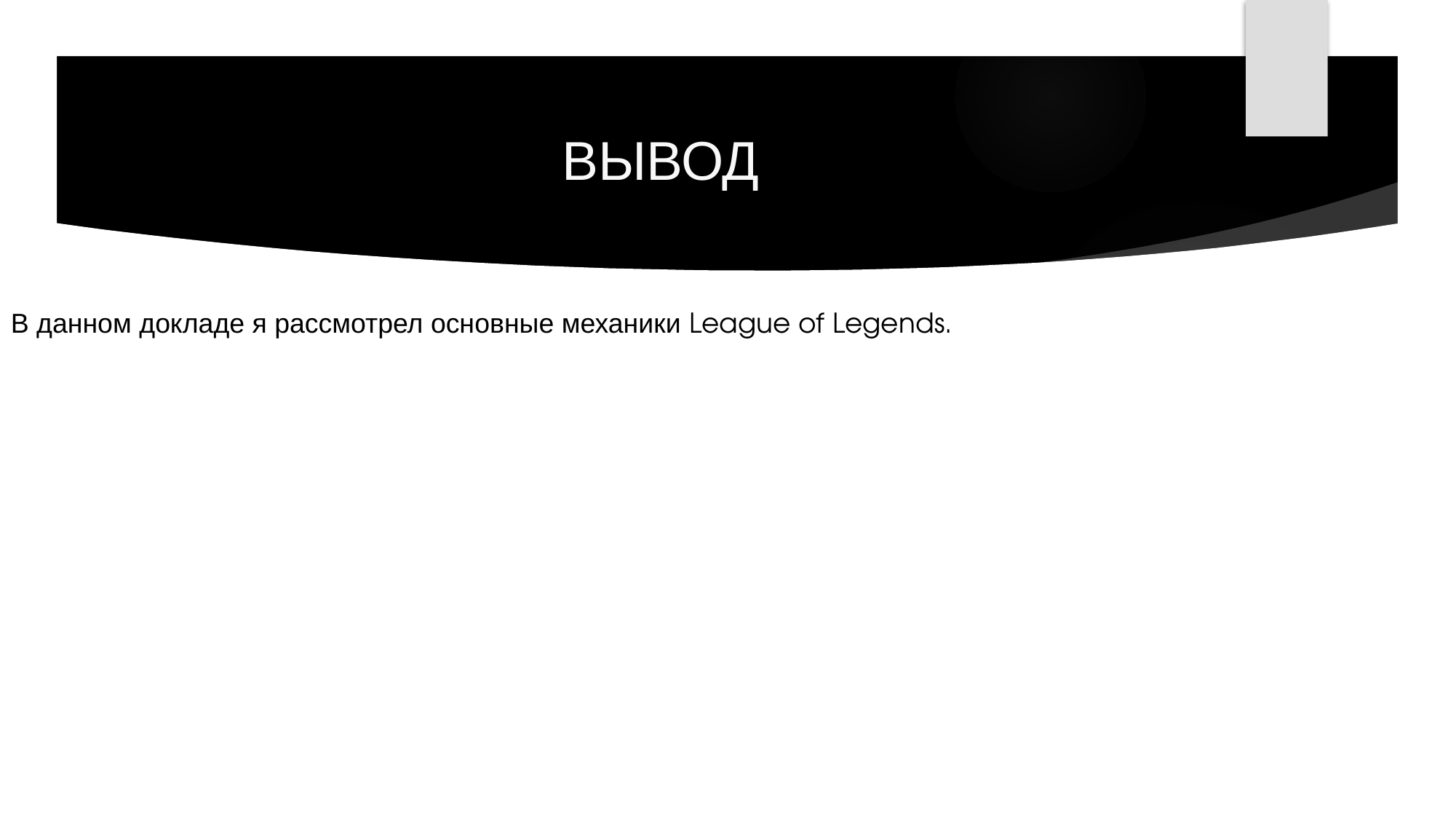

# ВЫВОД
В данном докладе я рассмотрел основные механики League of Legends.